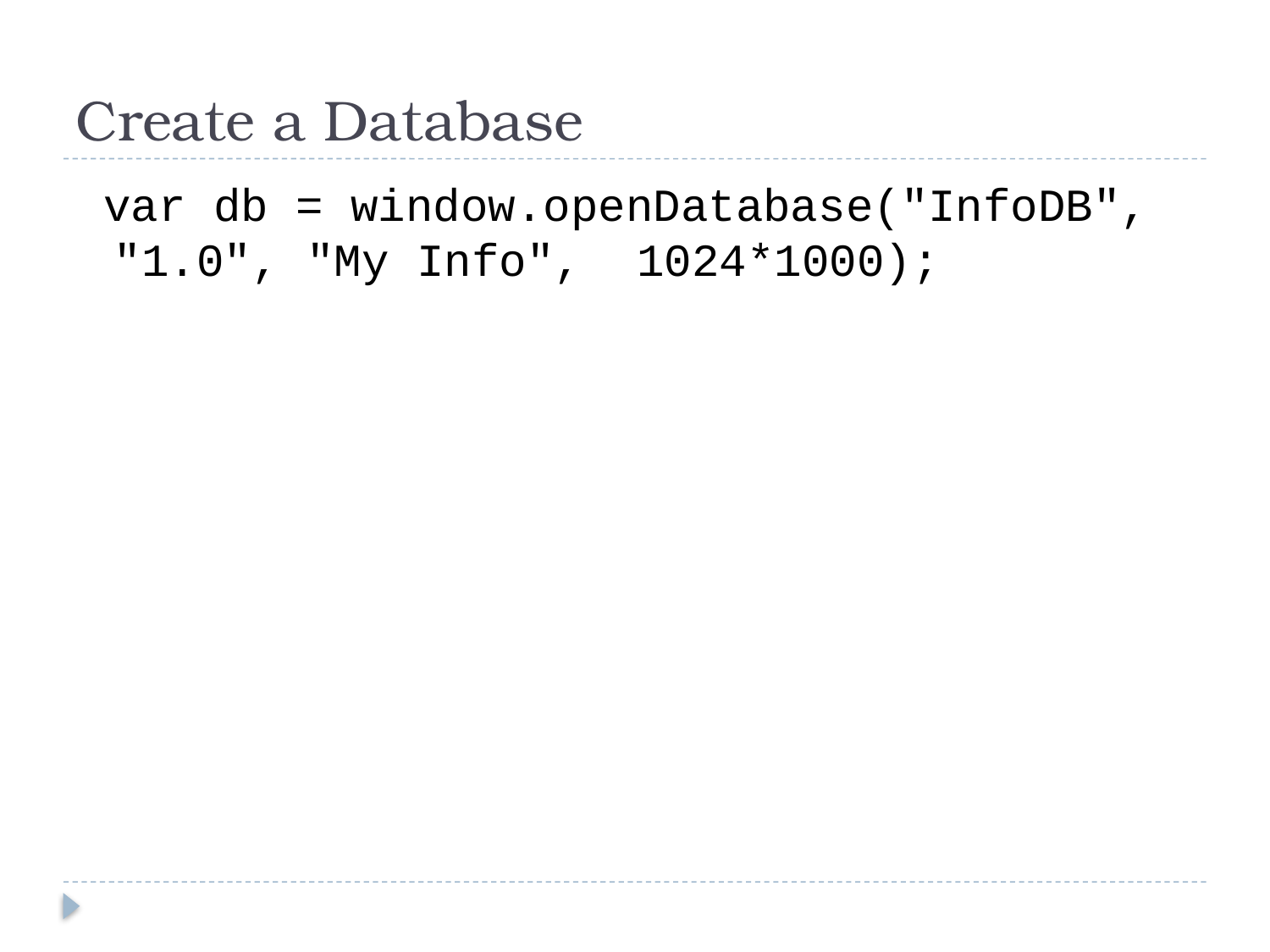

# Create a Database
 var db = window.openDatabase("InfoDB", "1.0", "My Info",  1024*1000);